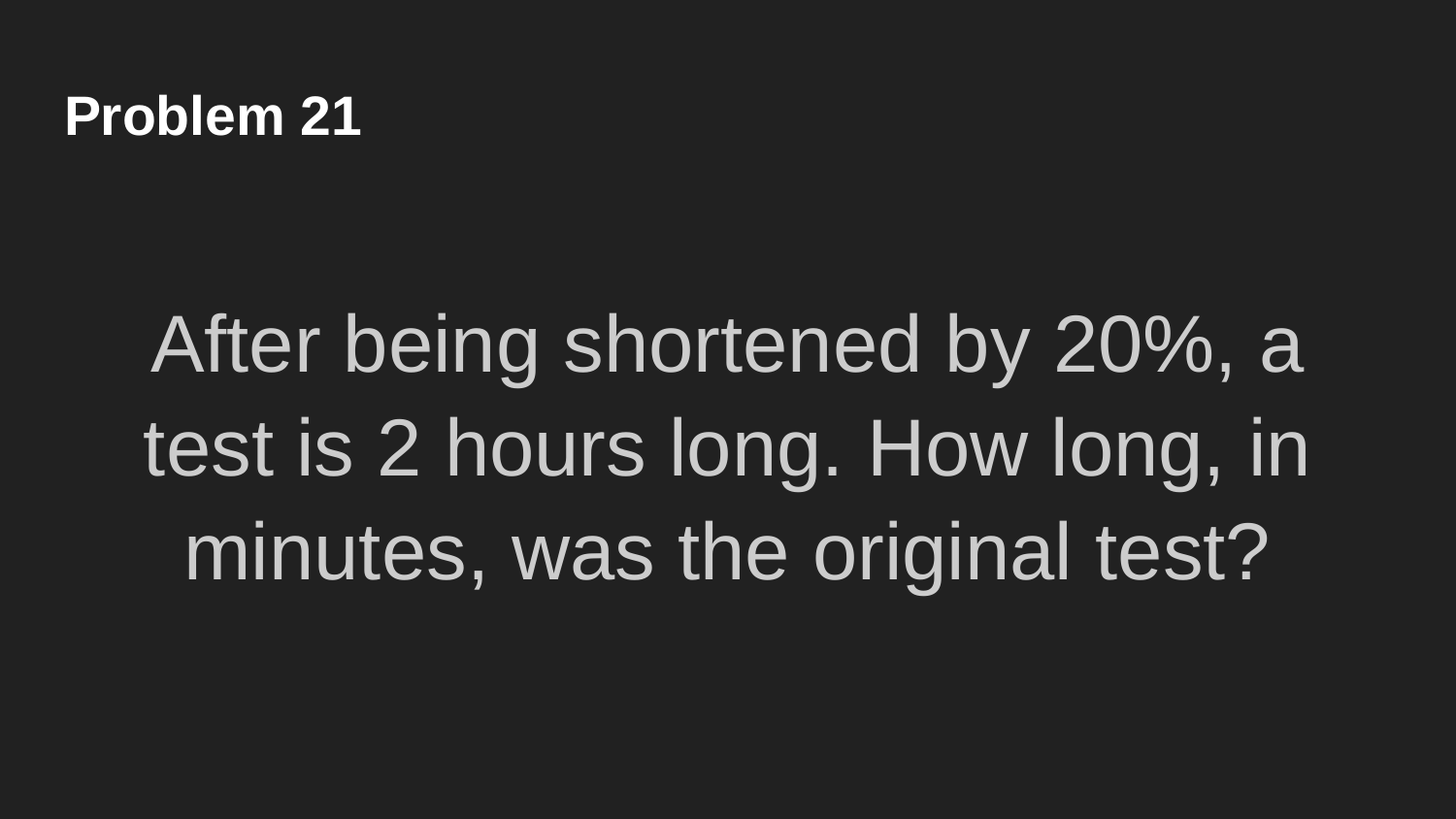

# Problem 21
After being shortened by 20%, a test is 2 hours long. How long, in minutes, was the original test?